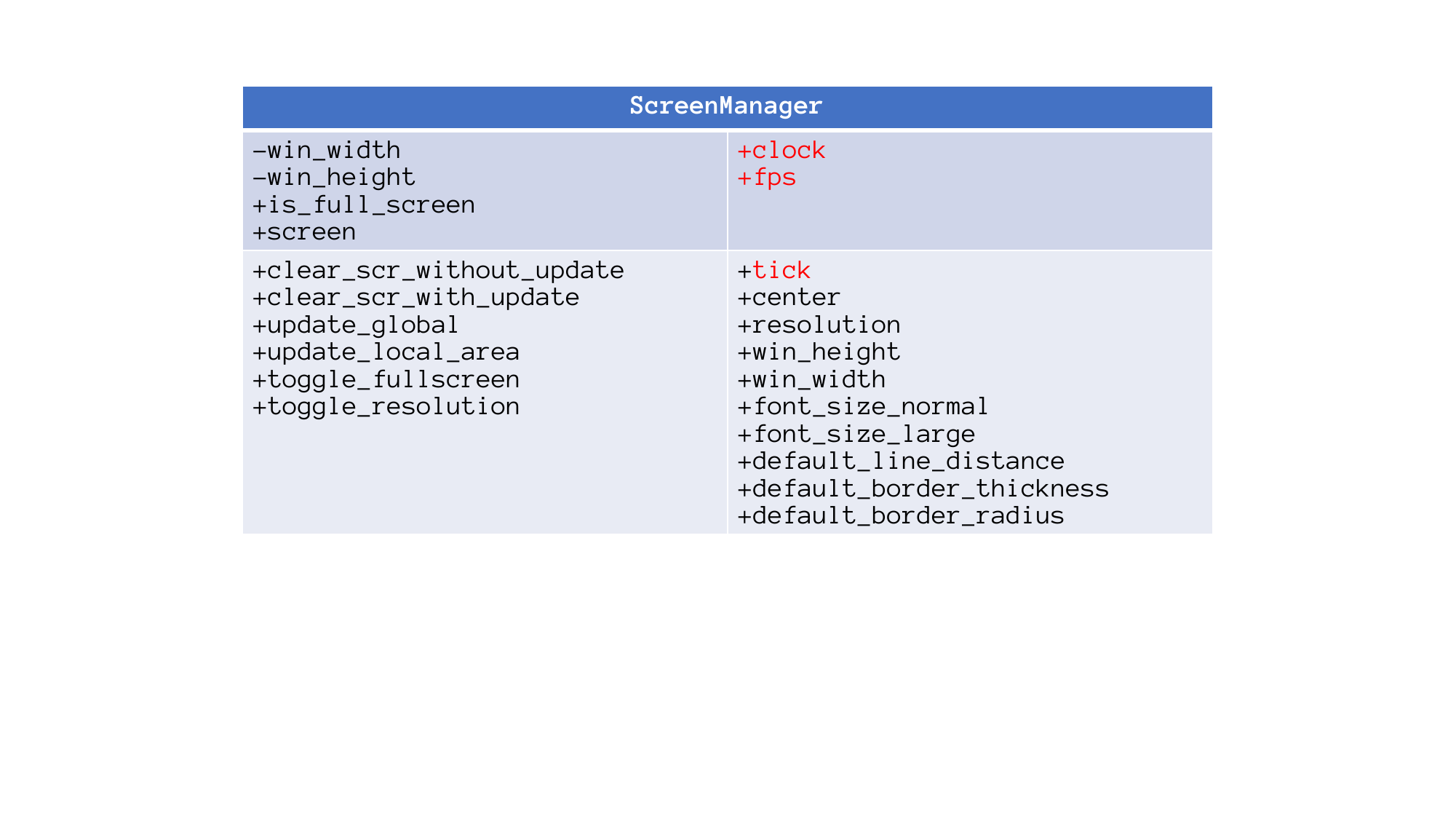

| ScreenManager |  |
| --- | --- |
| -win\_width -win\_height +is\_full\_screen +screen | +clock +fps |
| +clear\_scr\_without\_update +clear\_scr\_with\_update +update\_global +update\_local\_area +toggle\_fullscreen +toggle\_resolution | +tick +center +resolution +win\_height +win\_width +font\_size\_normal +font\_size\_large +default\_line\_distance +default\_border\_thickness +default\_border\_radius |